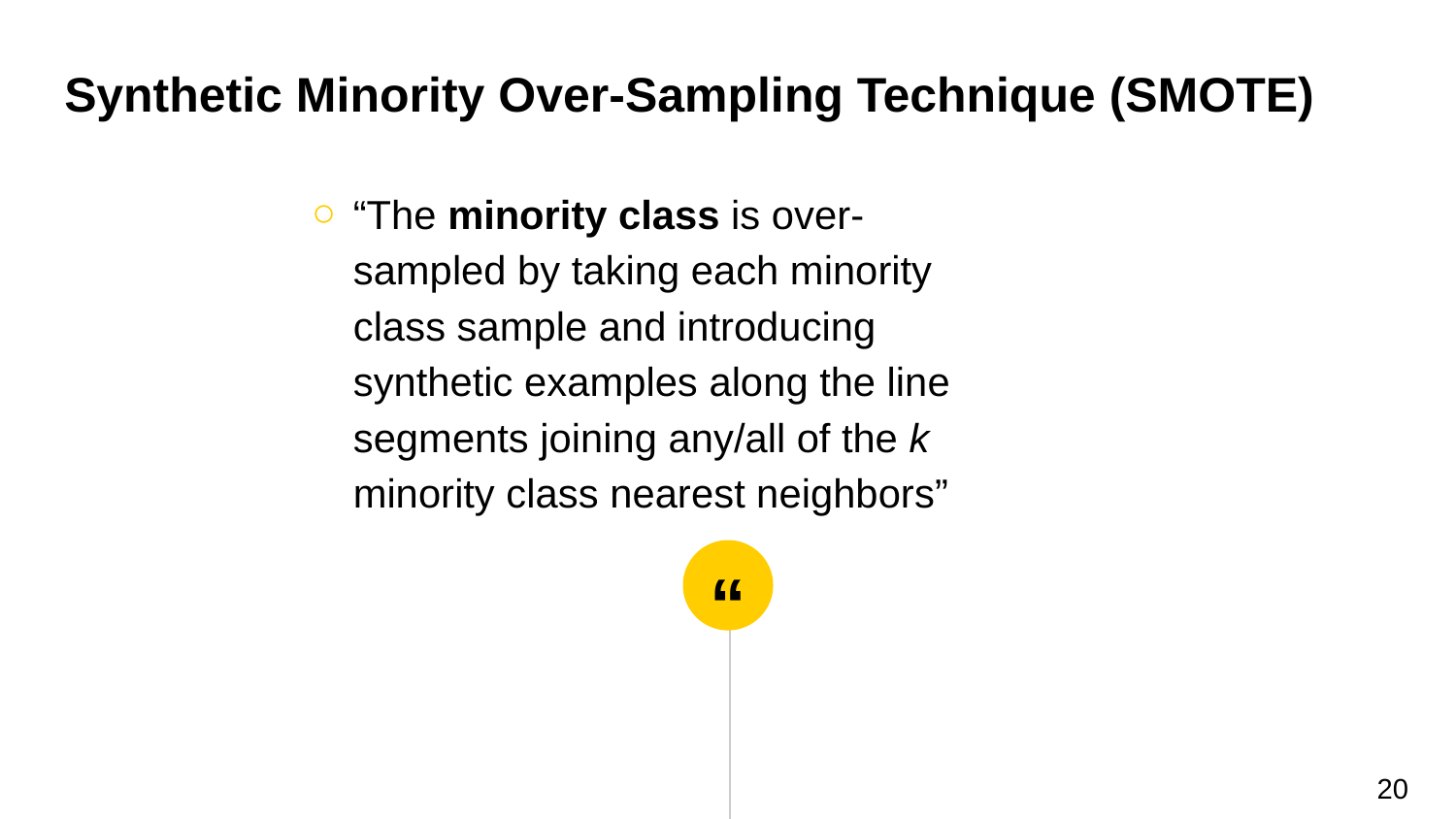

Synthetic Minority Over-Sampling Technique (SMOTE)

“The minority class is over-sampled by taking each minority class sample and introducing synthetic examples along the line segments joining any/all of the k minority class nearest neighbors”
20